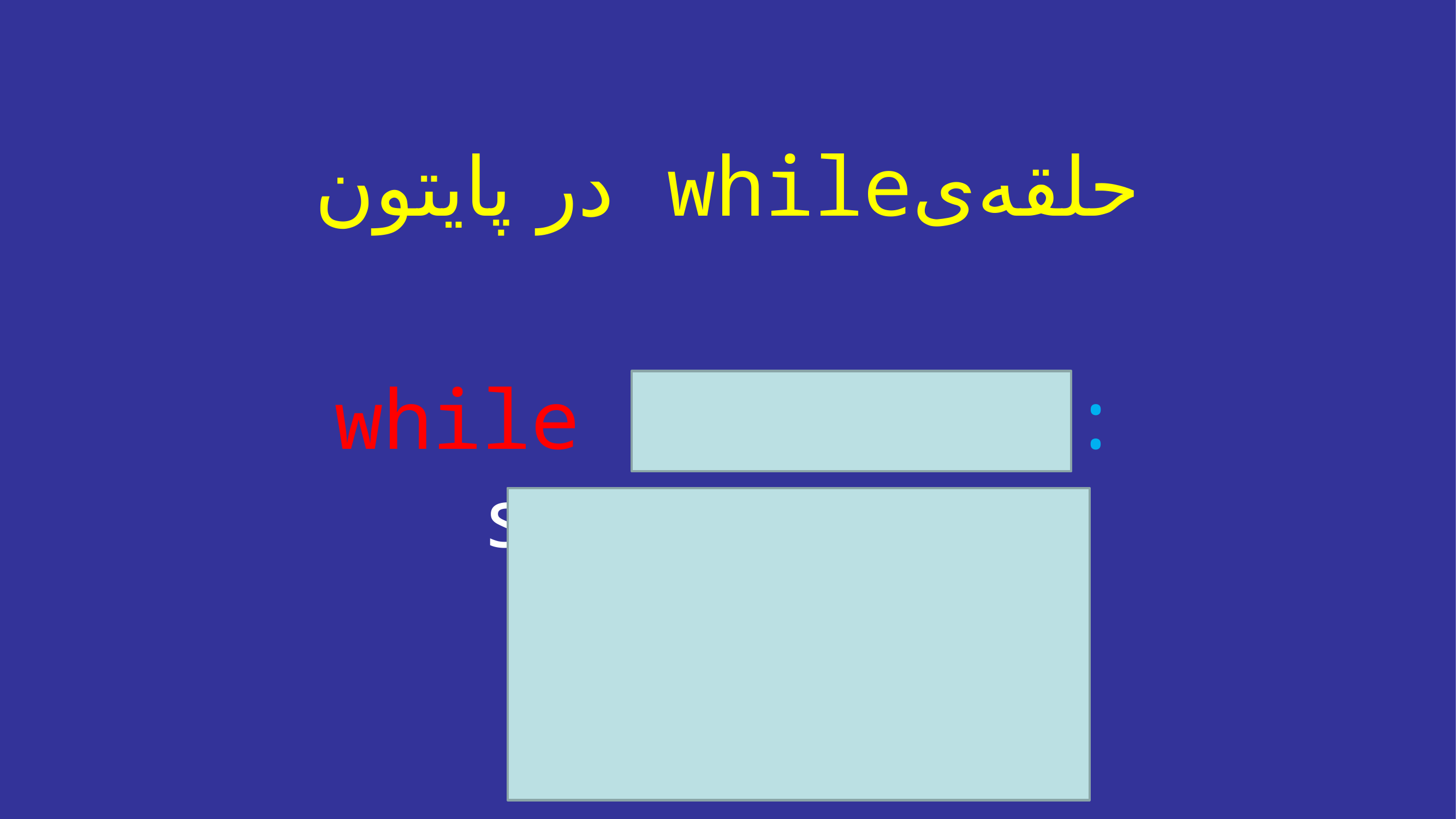

# حلقه‌یwhile  در پایتون
while (boolean):
statement